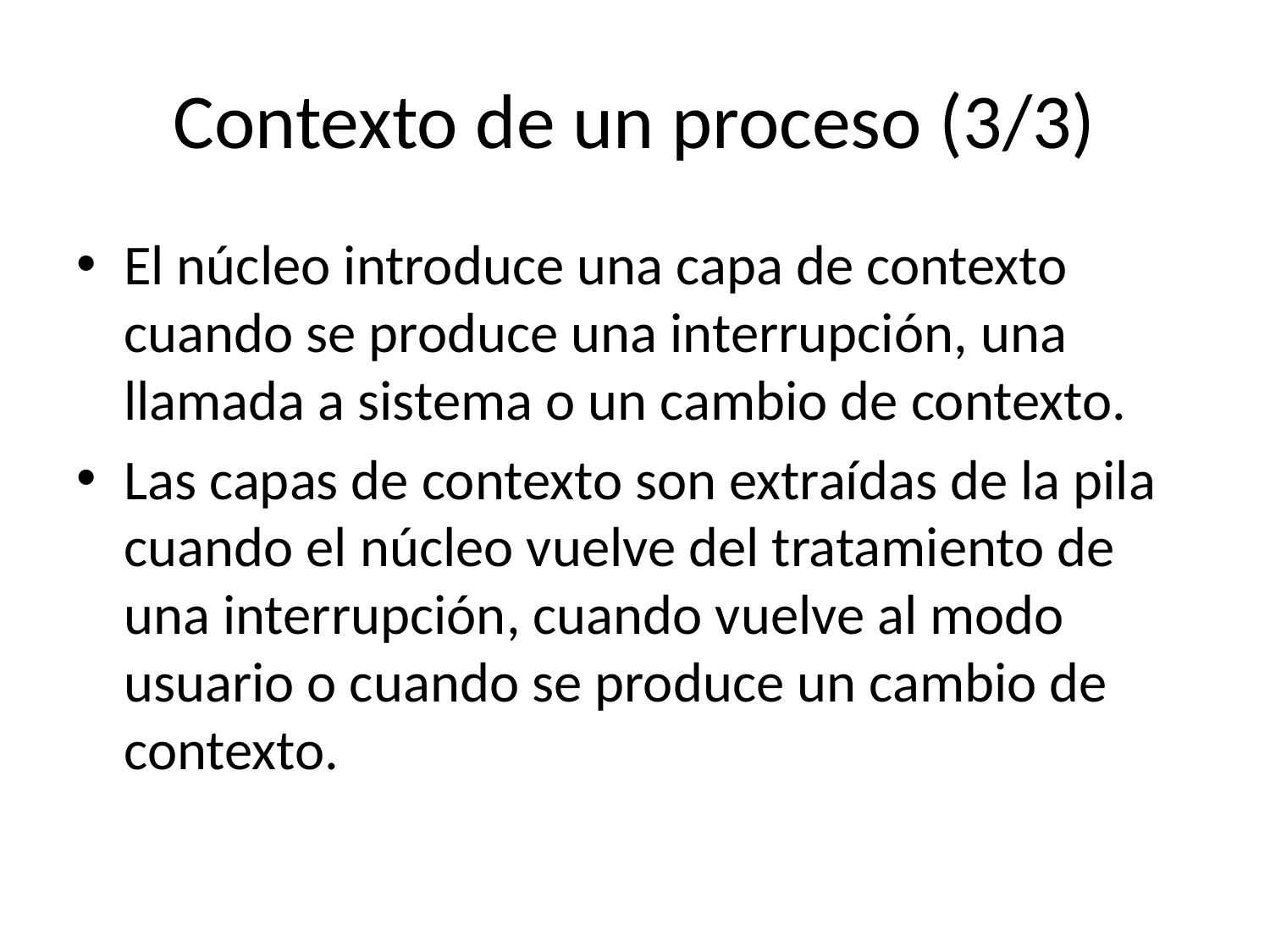

# Contexto de un proceso (3/3)
El núcleo introduce una capa de contexto cuando se produce una interrupción, una llamada a sistema o un cambio de contexto.
Las capas de contexto son extraídas de la pila cuando el núcleo vuelve del tratamiento de una interrupción, cuando vuelve al modo usuario o cuando se produce un cambio de contexto.